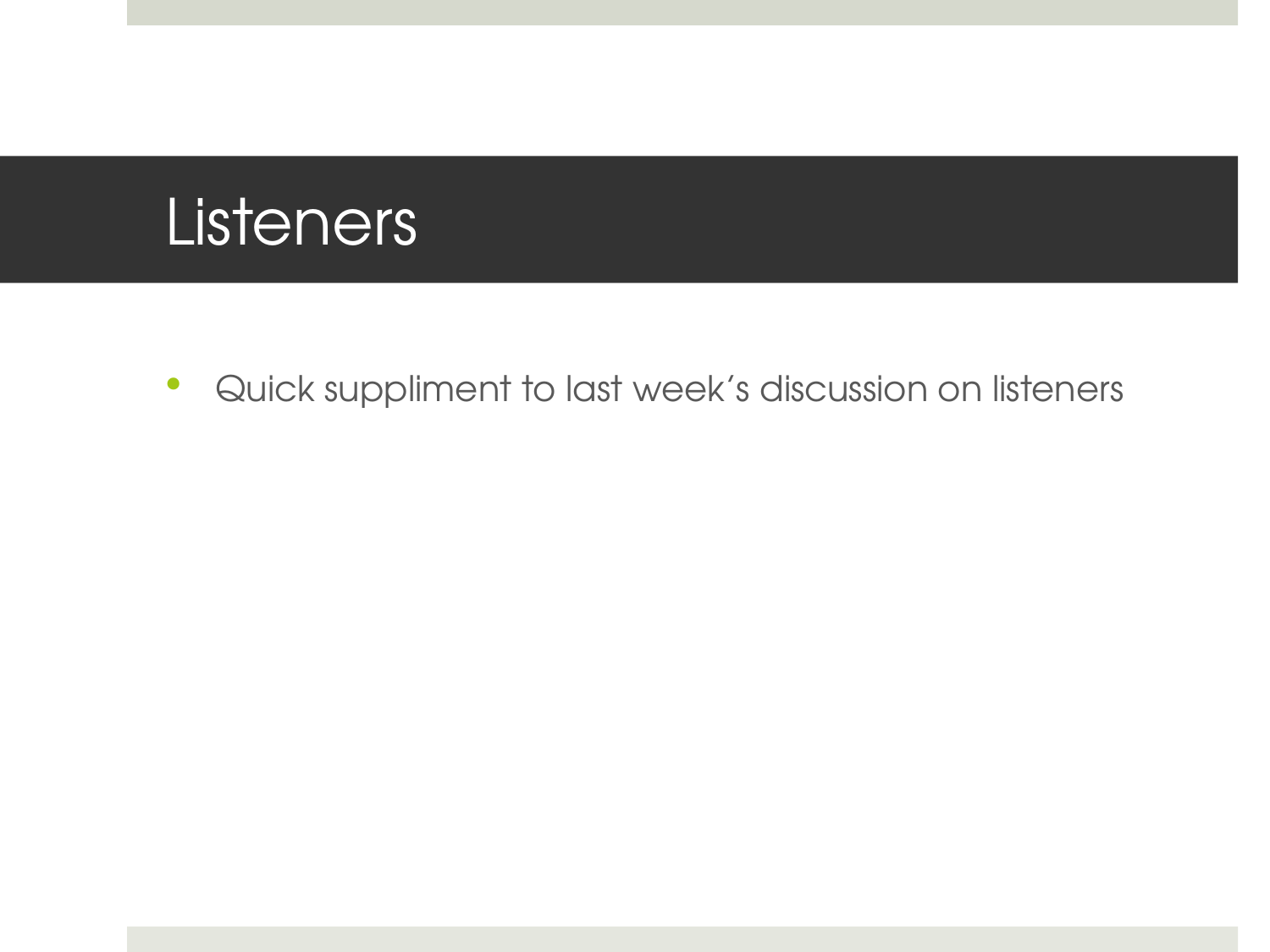

# Listeners
Quick suppliment to last week’s discussion on listeners